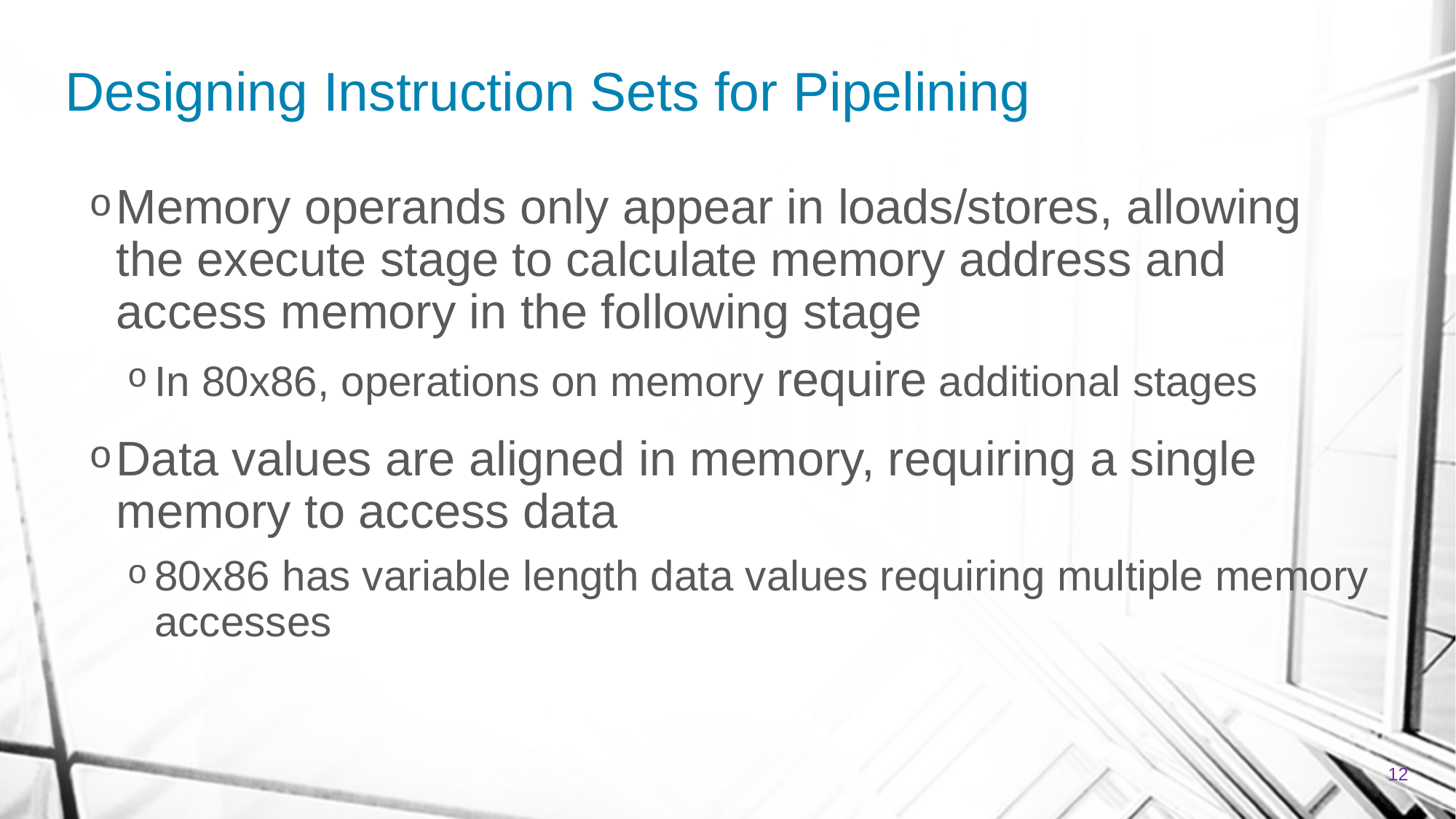

# Designing Instruction Sets for Pipelining
Memory operands only appear in loads/stores, allowing the execute stage to calculate memory address and access memory in the following stage
In 80x86, operations on memory require additional stages
Data values are aligned in memory, requiring a single memory to access data
80x86 has variable length data values requiring multiple memory accesses